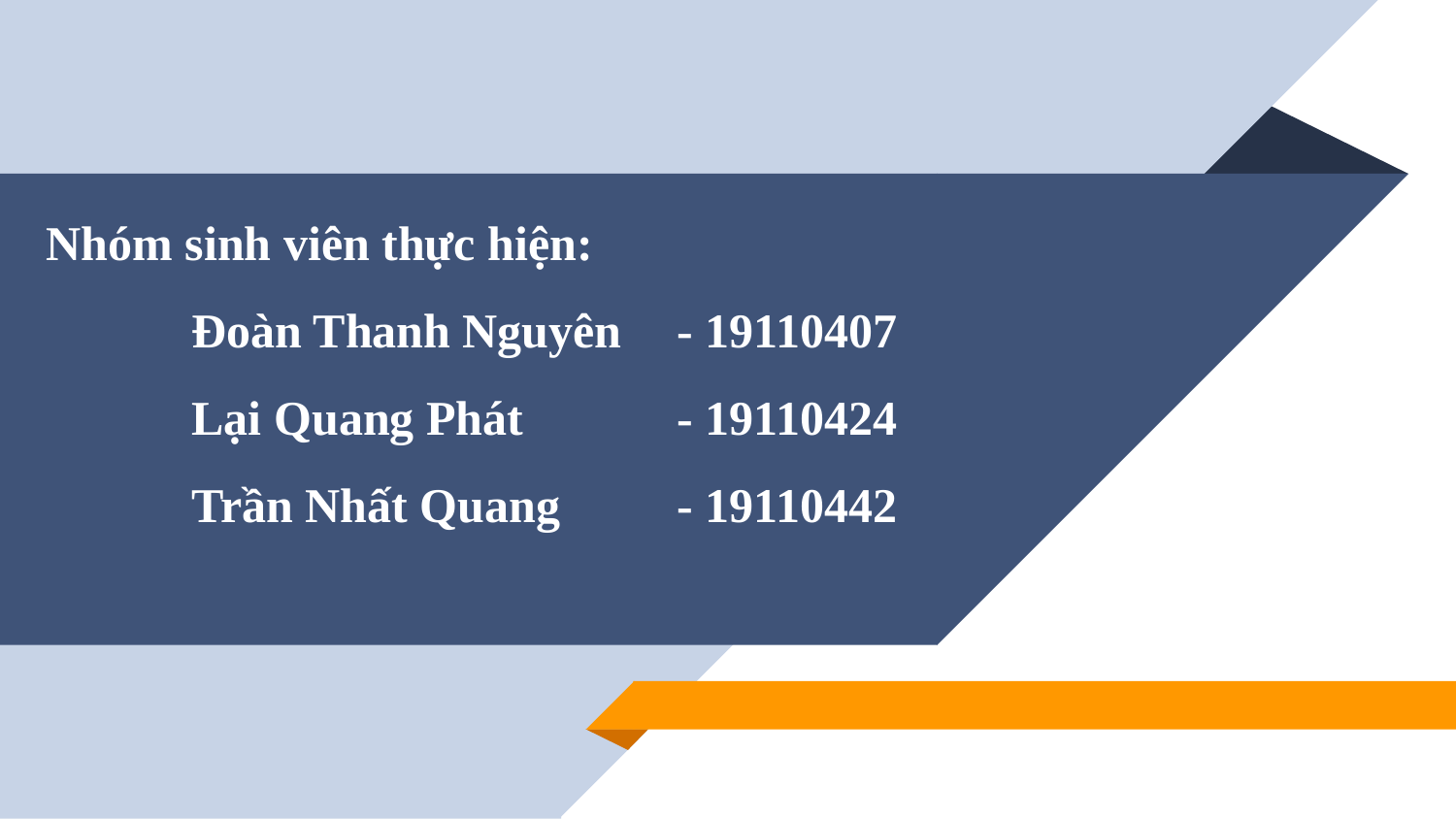

# Nhóm sinh viên thực hiện: Đoàn Thanh Nguyên	    - 19110407 Lại Quang Phát   	    - 19110424 Trần Nhất Quang	    - 19110442